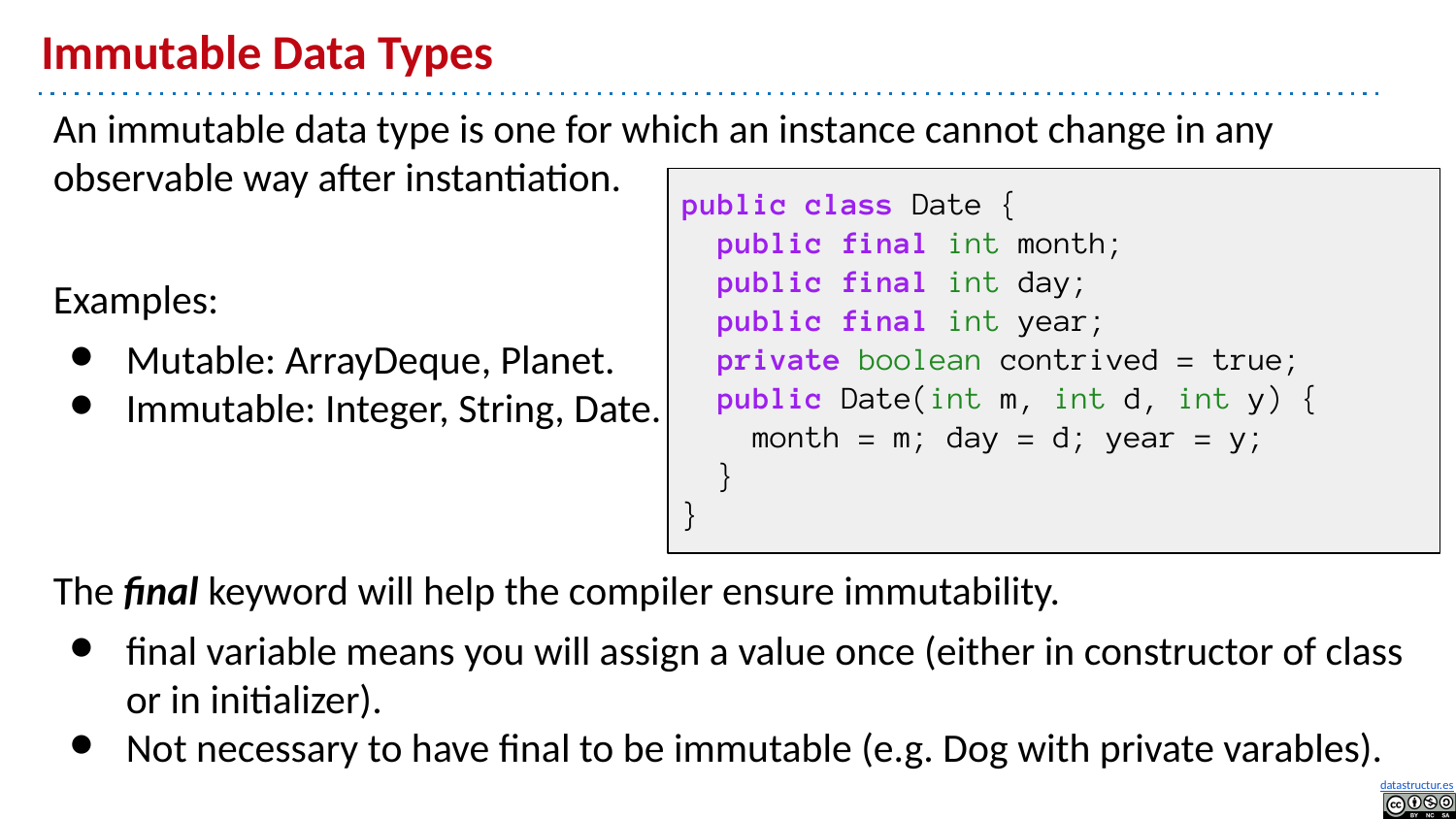

# Immutable Data Types
An immutable data type is one for which an instance cannot change in any observable way after instantiation.

Examples:
Mutable: ArrayDeque, Planet.
Immutable: Integer, String, Date.

The final keyword will help the compiler ensure immutability.
final variable means you will assign a value once (either in constructor of class or in initializer).
Not necessary to have final to be immutable (e.g. Dog with private varables).

public class Date {
  public final int month;
  public final int day;
  public final int year;
  private boolean contrived = true;
  public Date(int m, int d, int y) {
    month = m; day = d; year = y;
  }
}